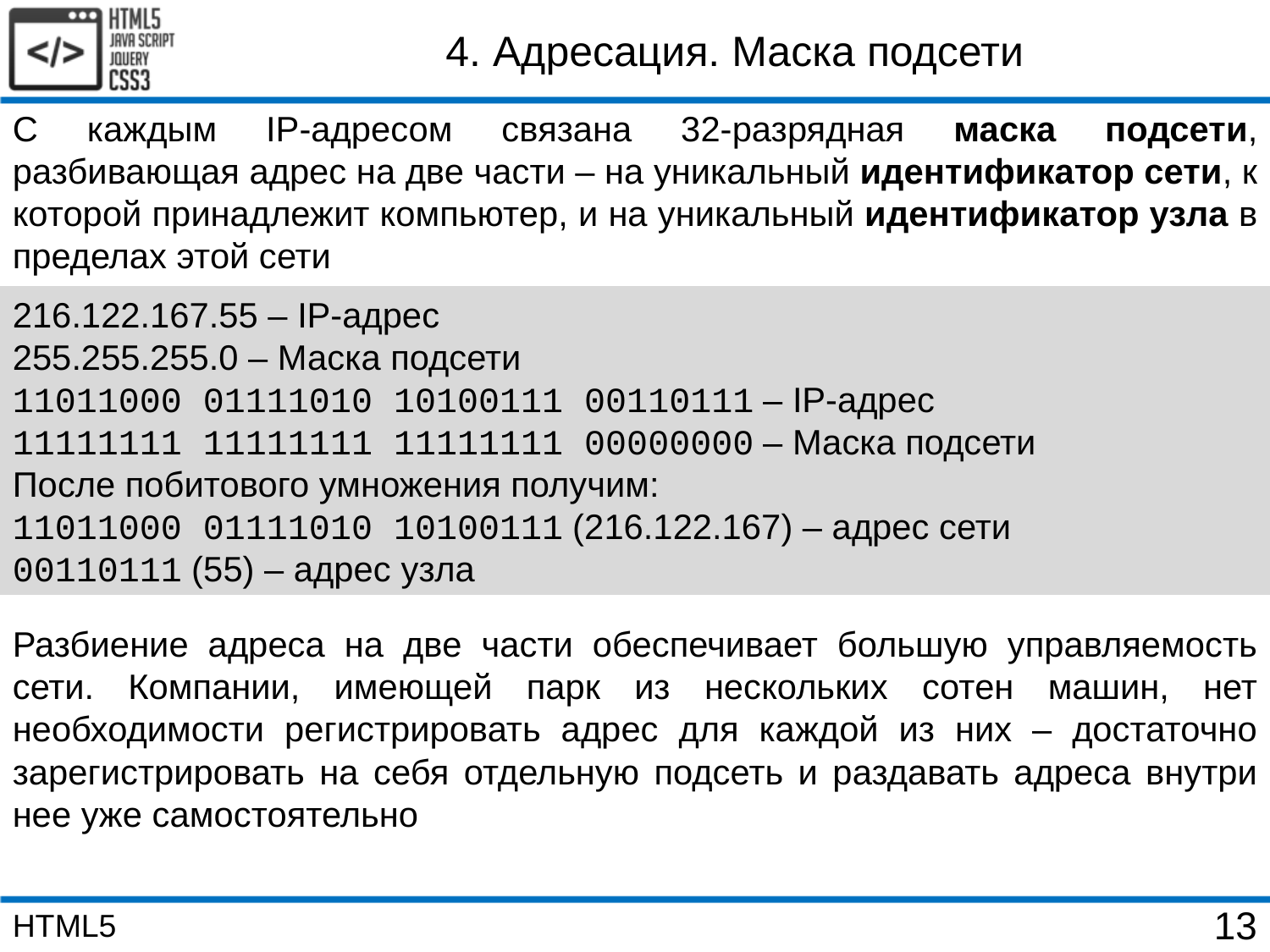

4. Адресация. Маска подсети
С каждым IP-адресом связана 32-разрядная маска подсети, разбивающая адрес на две части – на уникальный идентификатор сети, к которой принадлежит компьютер, и на уникальный идентификатор узла в пределах этой сети
216.122.167.55 – IP-адрес
255.255.255.0 – Маска подсети
11011000 01111010 10100111 00110111 – IP-адрес
11111111 11111111 11111111 00000000 – Маска подсети
После побитового умножения получим:
11011000 01111010 10100111 (216.122.167) – адрес сети
00110111 (55) – адрес узла
Разбиение адреса на две части обеспечивает большую управляемость сети. Компании, имеющей парк из нескольких сотен машин, нет необходимости регистрировать адрес для каждой из них – достаточно зарегистрировать на себя отдельную подсеть и раздавать адреса внутри нее уже самостоятельно
HTML5
13